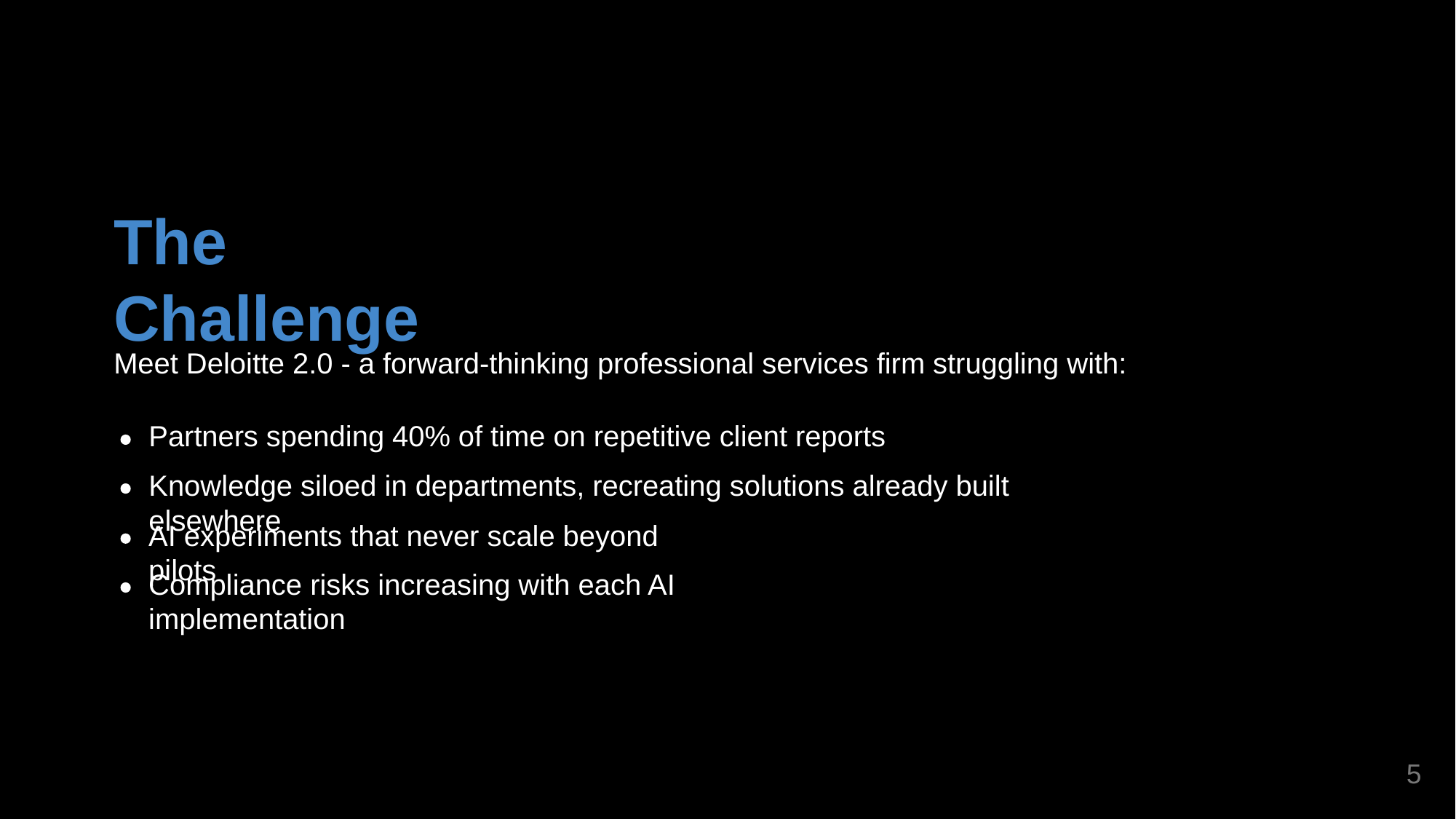

The Challenge
Meet Deloitte 2.0 - a forward-thinking professional services firm struggling with:
Partners spending 40% of time on repetitive client reports

Knowledge siloed in departments, recreating solutions already built elsewhere

AI experiments that never scale beyond pilots

Compliance risks increasing with each AI implementation

5